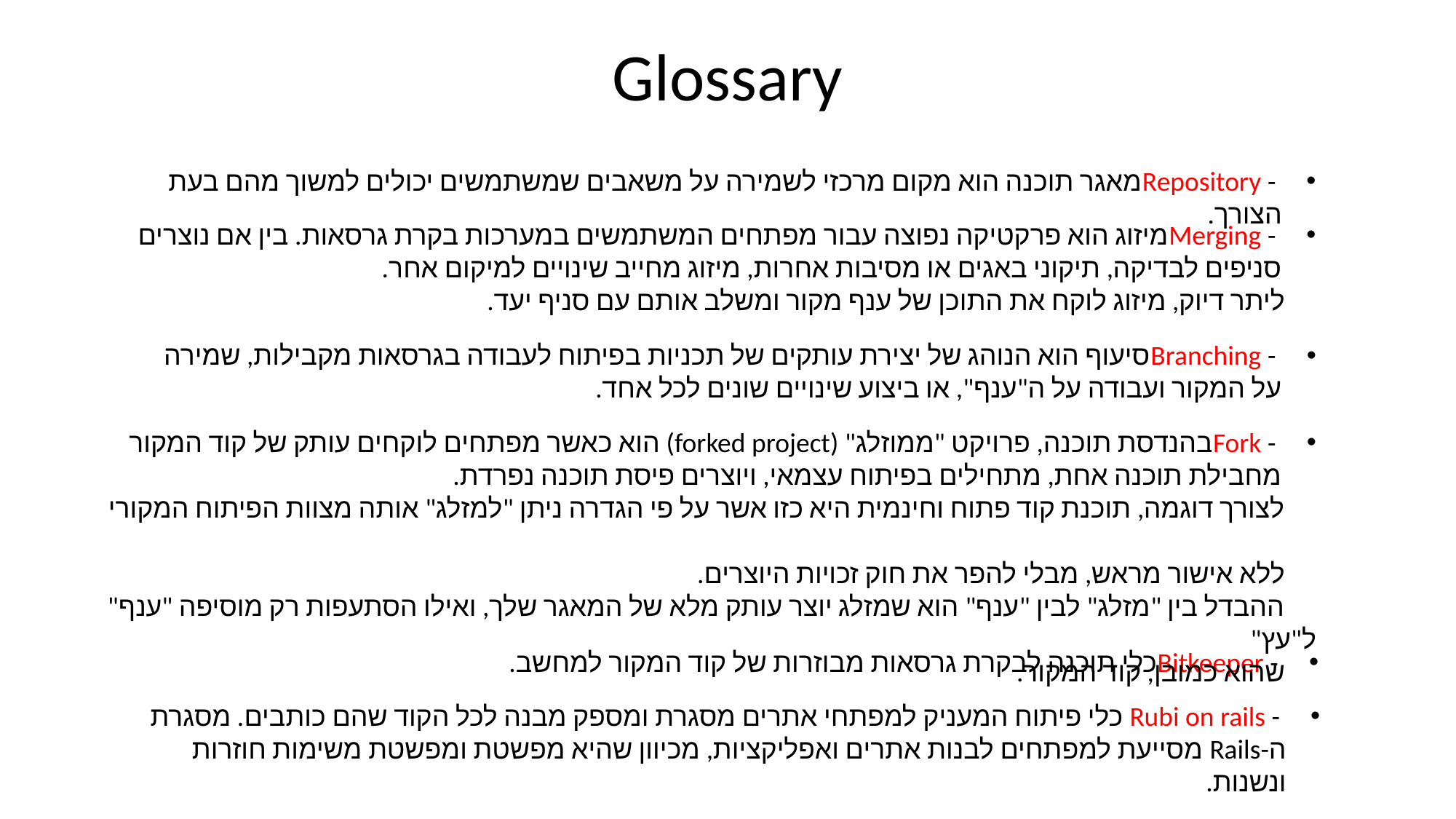

# Glossary
 - Repositoryמאגר תוכנה הוא מקום מרכזי לשמירה על משאבים שמשתמשים יכולים למשוך מהם בעת הצורך.
 - Mergingמיזוג הוא פרקטיקה נפוצה עבור מפתחים המשתמשים במערכות בקרת גרסאות. בין אם נוצרים סניפים לבדיקה, תיקוני באגים או מסיבות אחרות, מיזוג מחייב שינויים למיקום אחר.
     ליתר דיוק, מיזוג לוקח את התוכן של ענף מקור ומשלב אותם עם סניף יעד.
 - Branchingסיעוף הוא הנוהג של יצירת עותקים של תכניות בפיתוח לעבודה בגרסאות מקבילות, שמירה על המקור ועבודה על ה"ענף", או ביצוע שינויים שונים לכל אחד.

 - Forkבהנדסת תוכנה, פרויקט "ממוזלג" (forked project) הוא כאשר מפתחים לוקחים עותק של קוד המקור מחבילת תוכנה אחת, מתחילים בפיתוח עצמאי, ויוצרים פיסת תוכנה נפרדת.
     לצורך דוגמה, תוכנת קוד פתוח וחינמית היא כזו אשר על פי הגדרה ניתן "למזלג" אותה מצוות הפיתוח המקורי
     ללא אישור מראש, מבלי להפר את חוק זכויות היוצרים.
     ההבדל בין "מזלג" לבין "ענף" הוא שמזלג יוצר עותק מלא של המאגר שלך, ואילו הסתעפות רק מוסיפה "ענף" ל"עץ"
     שהוא כמובן, קוד המקור.

 - Bitkeeperכלי תוכנה לבקרת גרסאות מבוזרות של קוד המקור למחשב.
 - Rubi on rails כלי פיתוח המעניק למפתחי אתרים מסגרת ומספק מבנה לכל הקוד שהם כותבים. מסגרת ה-Rails מסייעת למפתחים לבנות אתרים ואפליקציות, מכיוון שהיא מפשטת ומפשטת משימות חוזרות ונשנות.